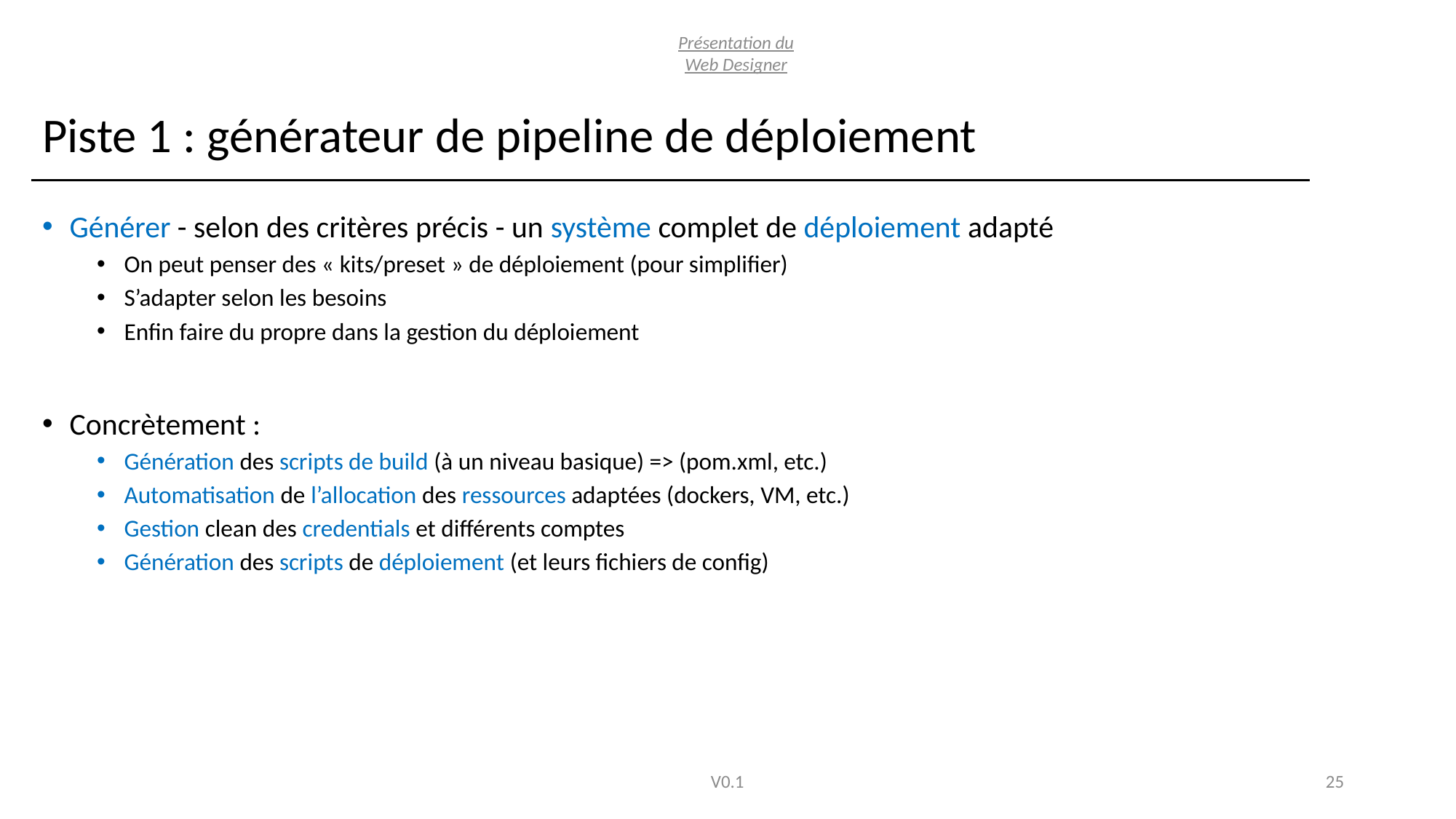

Présentation du Web Designer
# Piste 1 : générateur de pipeline de déploiement
Générer - selon des critères précis - un système complet de déploiement adapté
On peut penser des « kits/preset » de déploiement (pour simplifier)
S’adapter selon les besoins
Enfin faire du propre dans la gestion du déploiement

Concrètement :
Génération des scripts de build (à un niveau basique) => (pom.xml, etc.)
Automatisation de l’allocation des ressources adaptées (dockers, VM, etc.)
Gestion clean des credentials et différents comptes
Génération des scripts de déploiement (et leurs fichiers de config)
V0.1
25